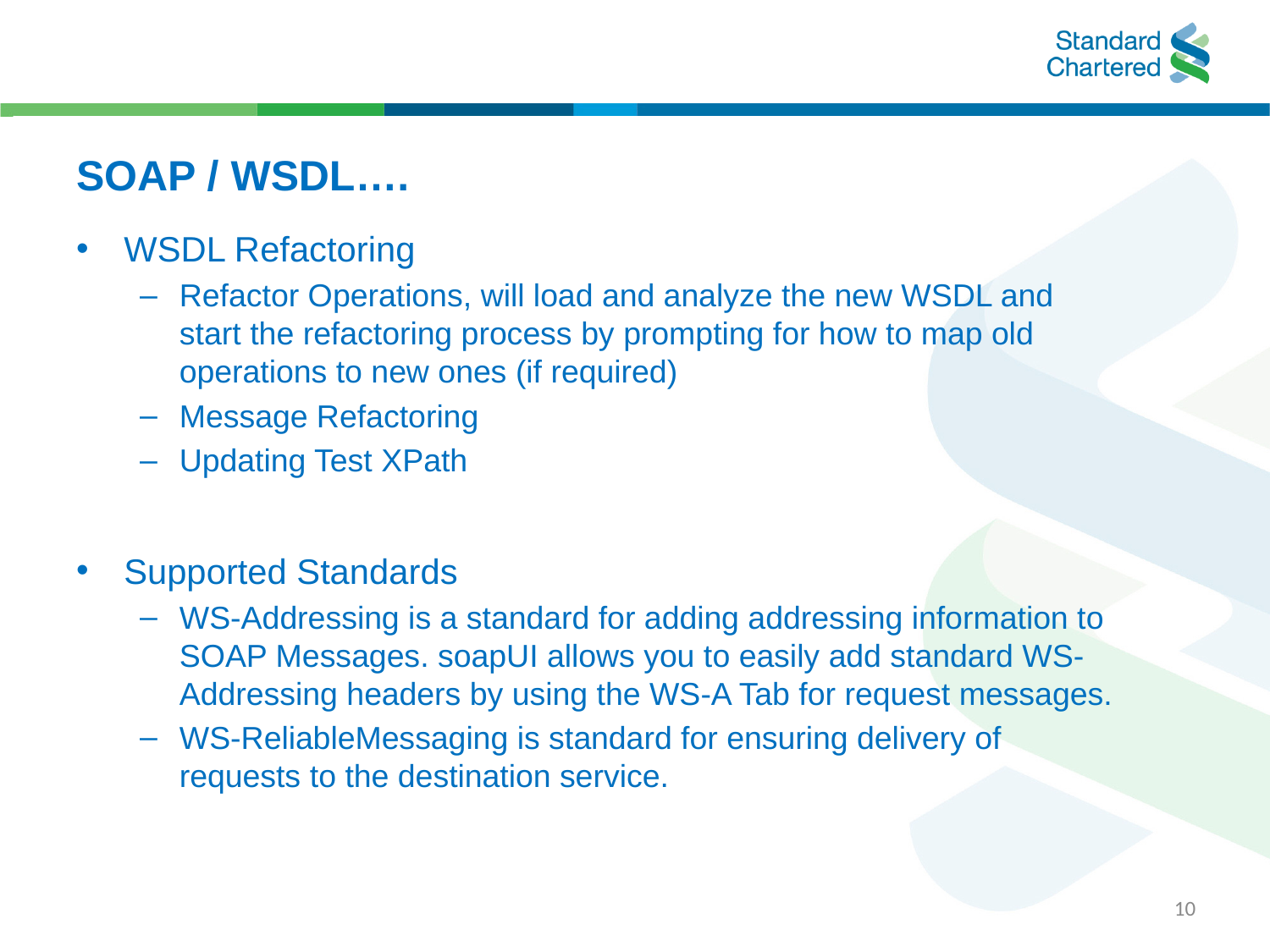

# SOAP / WSDL….
WSDL Refactoring
Refactor Operations, will load and analyze the new WSDL and start the refactoring process by prompting for how to map old operations to new ones (if required)
Message Refactoring
Updating Test XPath

Supported Standards
WS-Addressing is a standard for adding addressing information to SOAP Messages. soapUI allows you to easily add standard WS-Addressing headers by using the WS-A Tab for request messages.
WS-ReliableMessaging is standard for ensuring delivery of requests to the destination service.